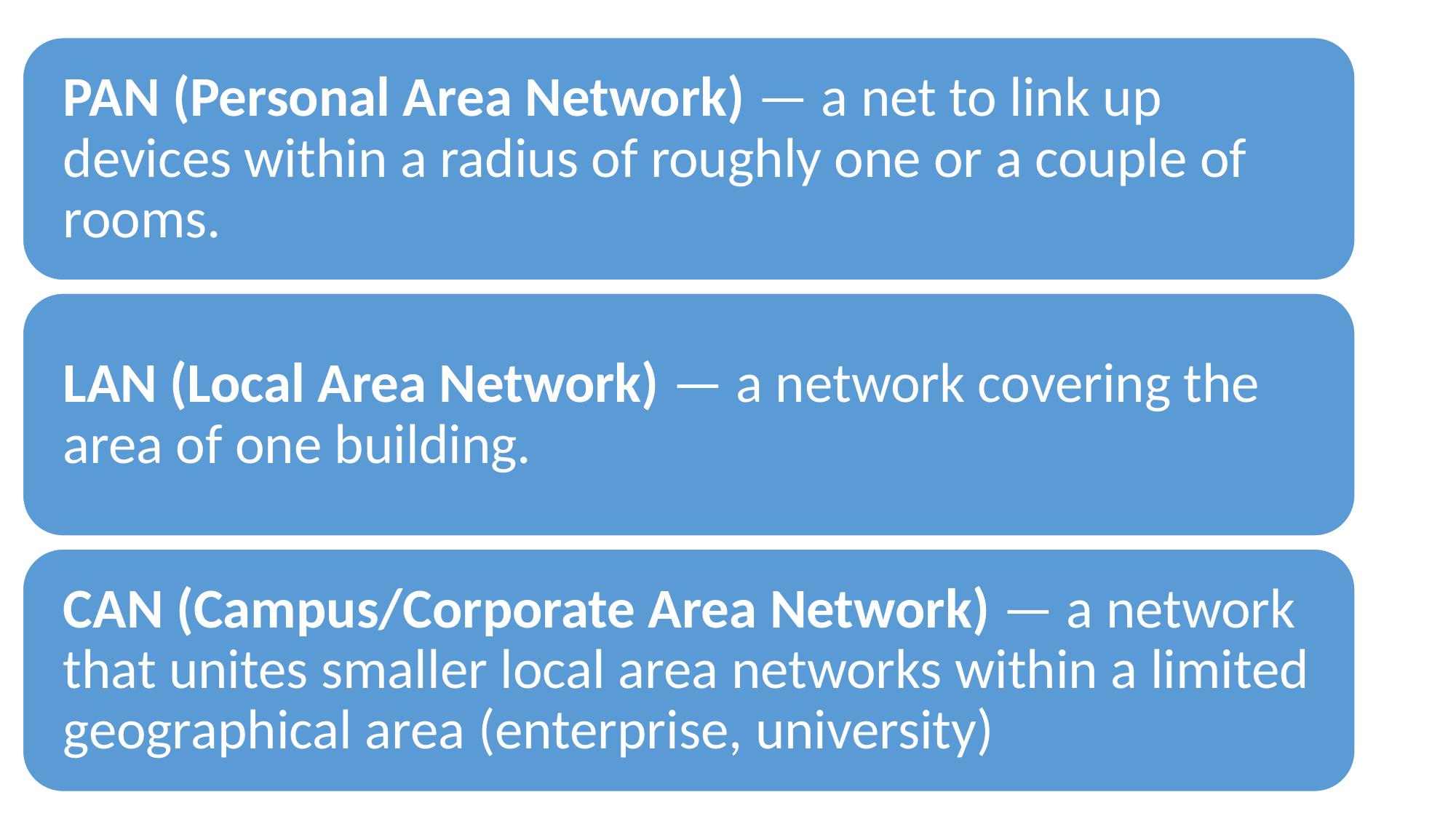

PAN (Personal Area Network) — a net to link up devices within a radius of roughly one or a couple of rooms.
LAN (Local Area Network) — a network covering the area of one building.
CAN (Campus/Corporate Area Network) — a network that unites smaller local area networks within a limited geographical area (enterprise, university)